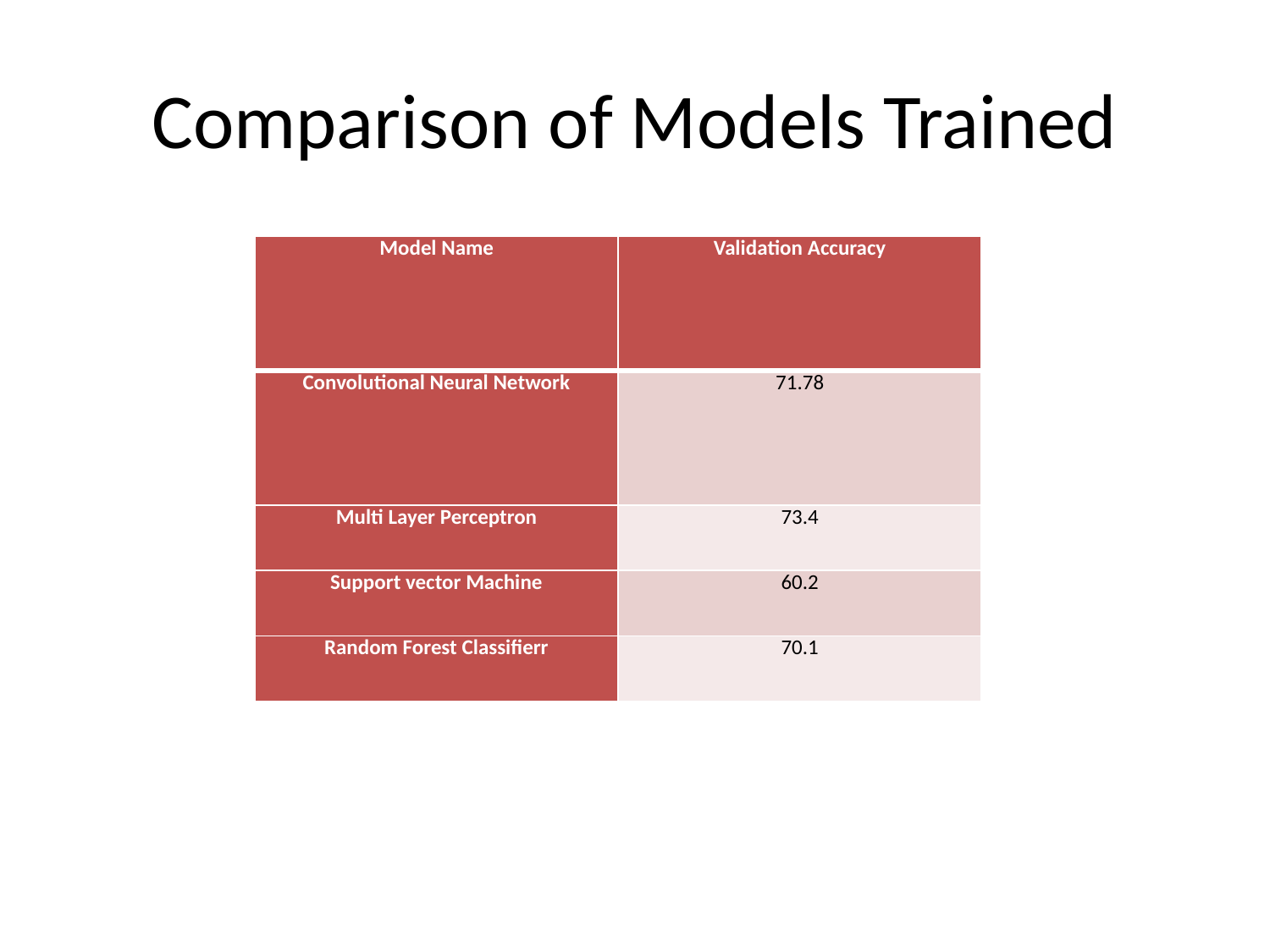

# Comparison of Models Trained
| Model Name | Validation Accuracy |
| --- | --- |
| Convolutional Neural Network | 71.78 |
| Multi Layer Perceptron | 73.4 |
| Support vector Machine | 60.2 |
| Random Forest Classifierr | 70.1 |